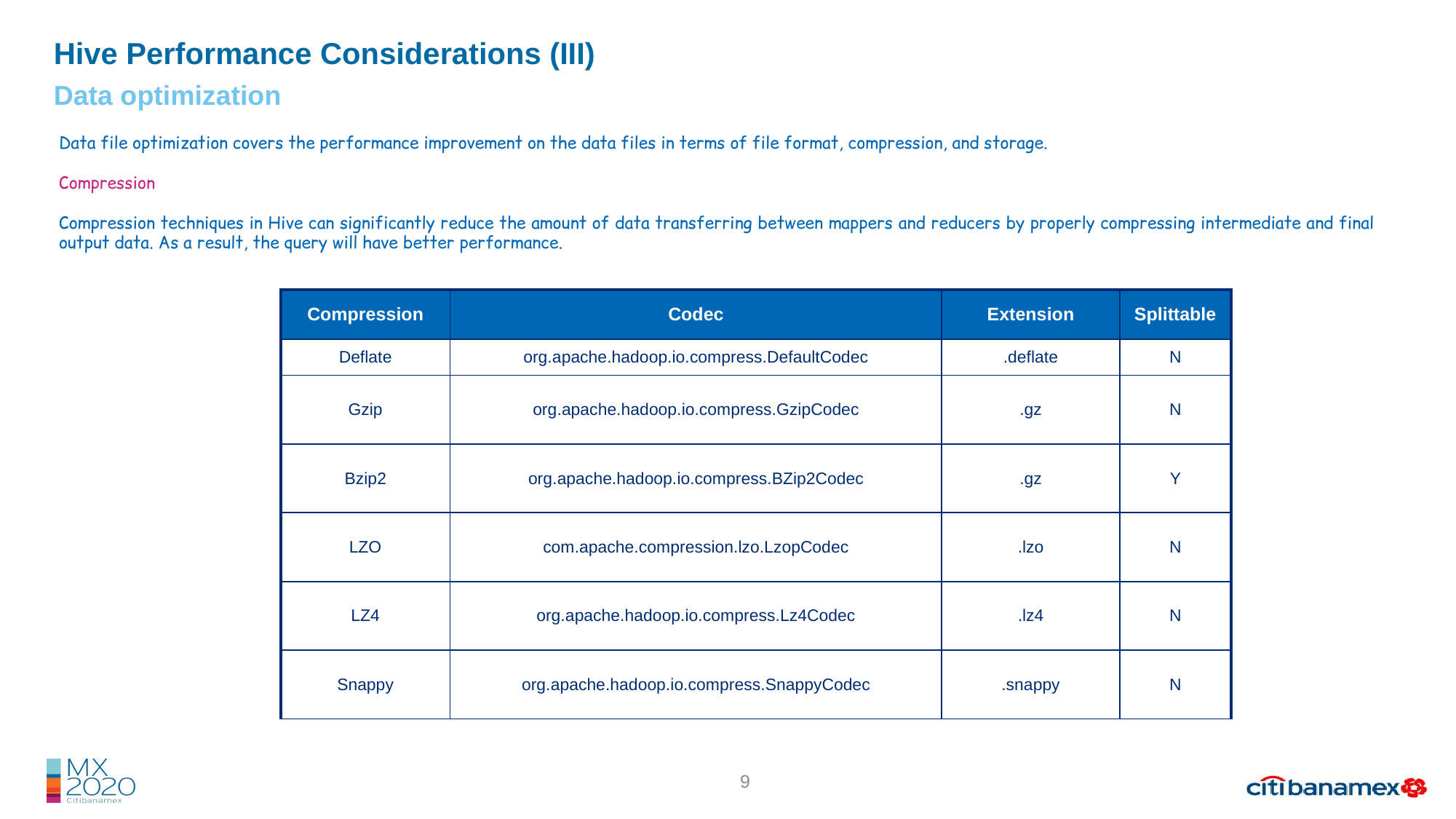

Hive Performance Considerations (III)
Data optimization
Data file optimization covers the performance improvement on the data files in terms of file format, compression, and storage.

Compression

Compression techniques in Hive can significantly reduce the amount of data transferring between mappers and reducers by properly compressing intermediate and final output data. As a result, the query will have better performance.

| Compression | Codec | Extension | Splittable |
| --- | --- | --- | --- |
| Deflate | org.apache.hadoop.io.compress.DefaultCodec | .deflate | N |
| Gzip | org.apache.hadoop.io.compress.GzipCodec | .gz | N |
| Bzip2 | org.apache.hadoop.io.compress.BZip2Codec | .gz | Y |
| LZO | com.apache.compression.lzo.LzopCodec | .lzo | N |
| LZ4 | org.apache.hadoop.io.compress.Lz4Codec | .lz4 | N |
| Snappy | org.apache.hadoop.io.compress.SnappyCodec | .snappy | N |